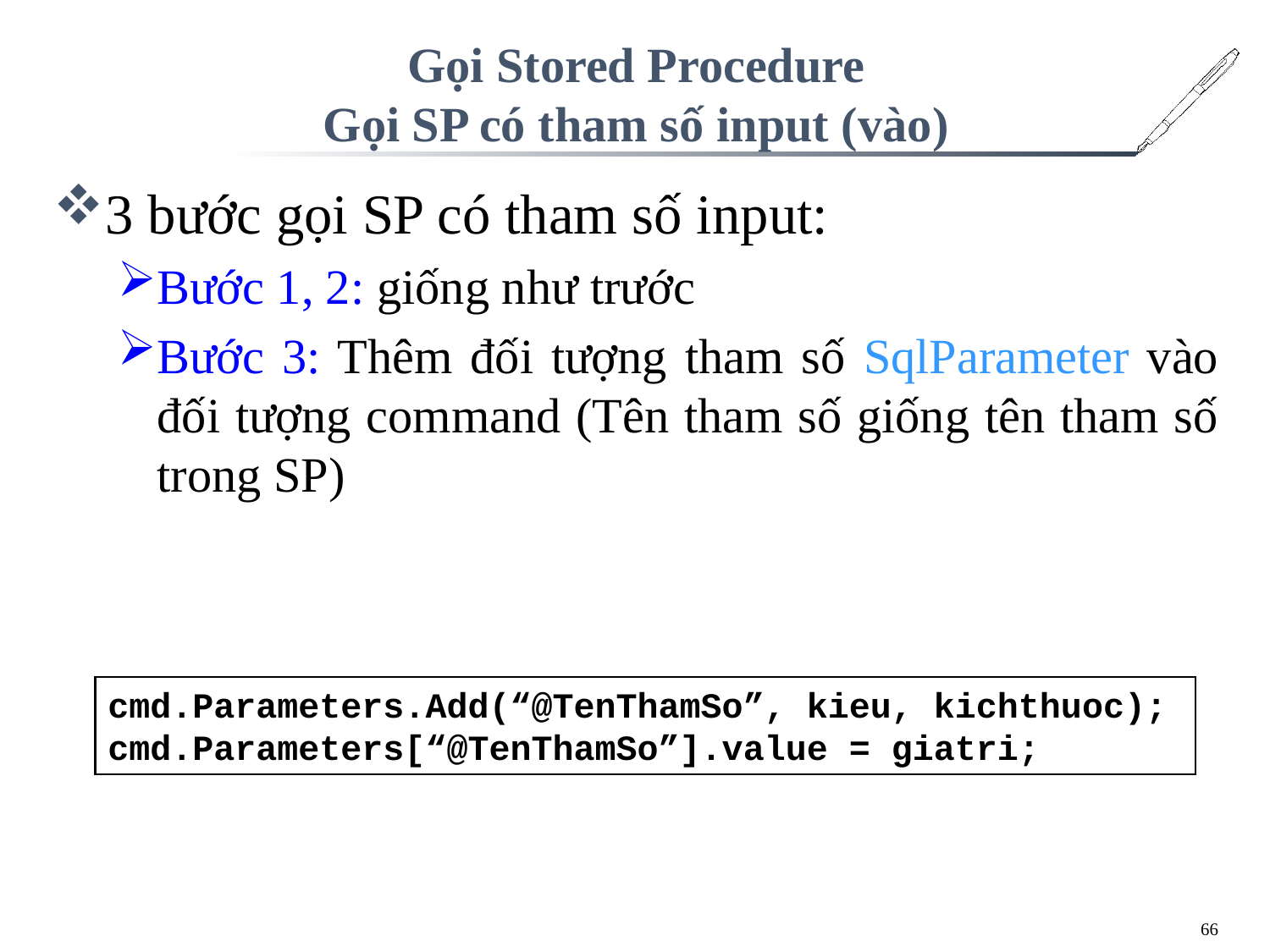

# Gọi Stored Procedure Gọi SP có tham số input (vào)
3 bước gọi SP có tham số input:
Bước 1, 2: giống như trước
Bước 3: Thêm đối tượng tham số SqlParameter vào đối tượng command (Tên tham số giống tên tham số trong SP)
cmd.Parameters.Add(“@TenThamSo”, kieu, kichthuoc);
cmd.Parameters[“@TenThamSo”].value = giatri;
66